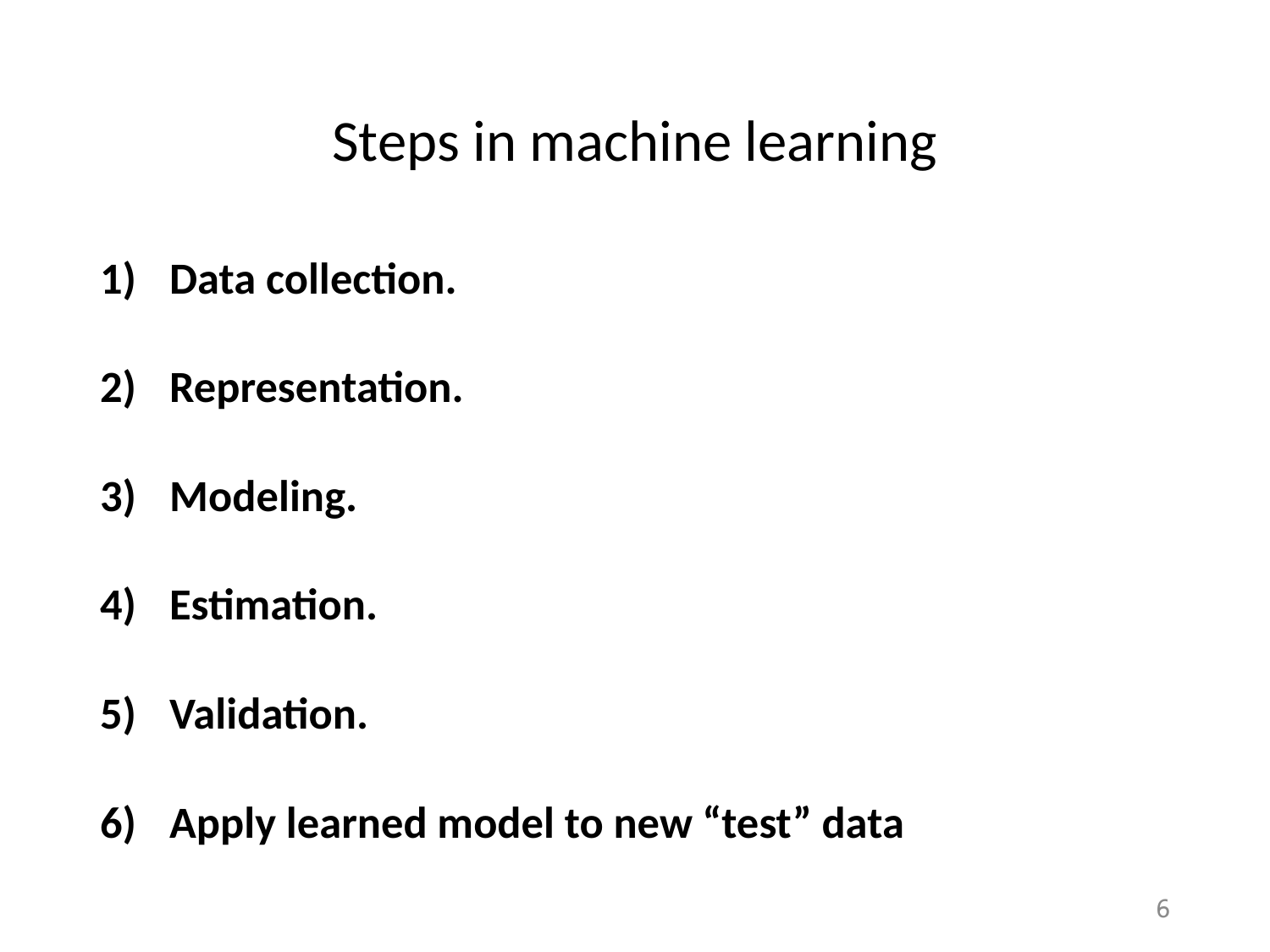

# Steps in machine learning
Data collection.

Representation.

Modeling.

Estimation.

Validation.

Apply learned model to new “test” data

6